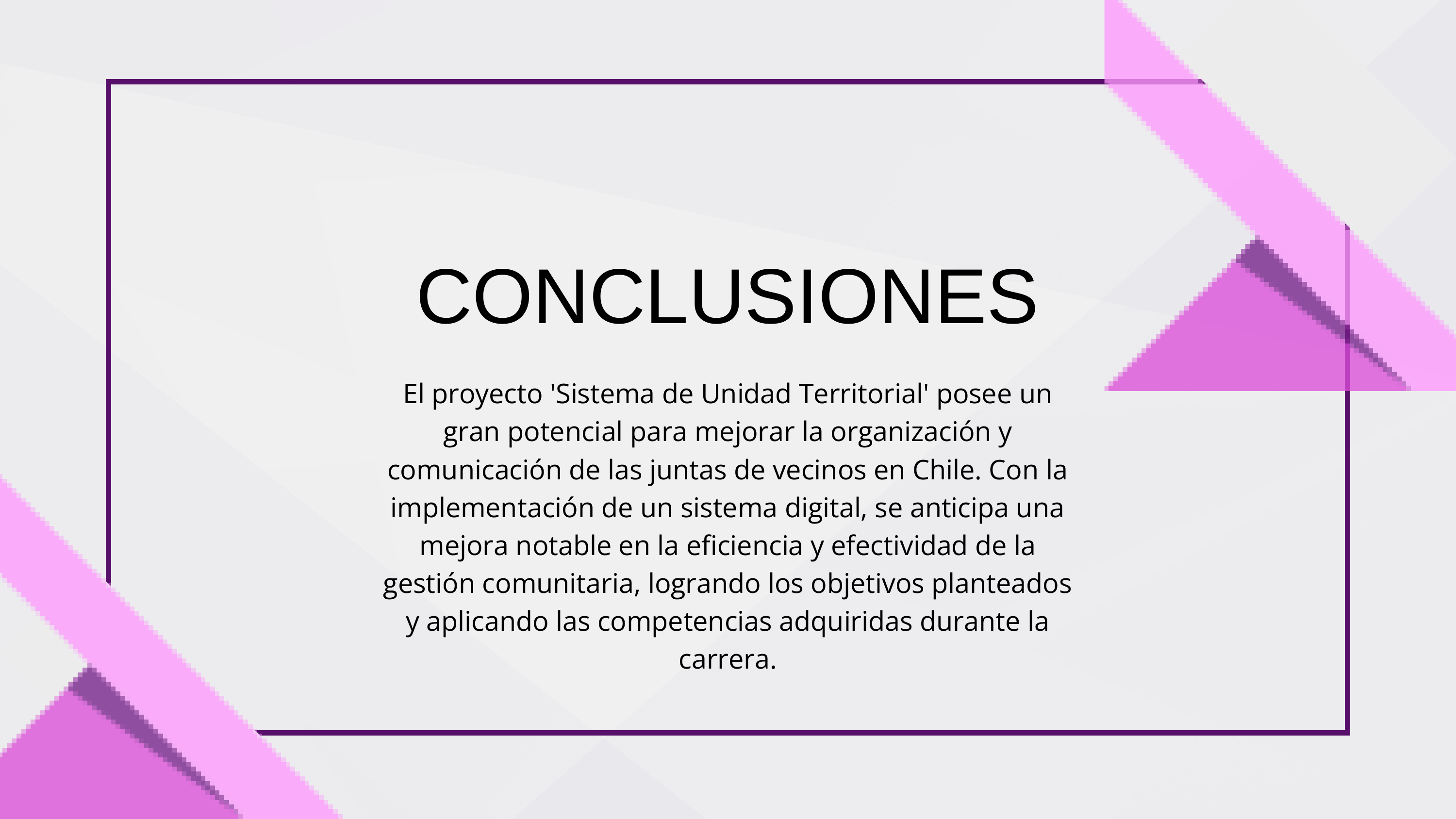

CONCLUSIONES
El proyecto 'Sistema de Unidad Territorial' posee un gran potencial para mejorar la organización y comunicación de las juntas de vecinos en Chile. Con la implementación de un sistema digital, se anticipa una mejora notable en la eficiencia y efectividad de la gestión comunitaria, logrando los objetivos planteados y aplicando las competencias adquiridas durante la carrera.